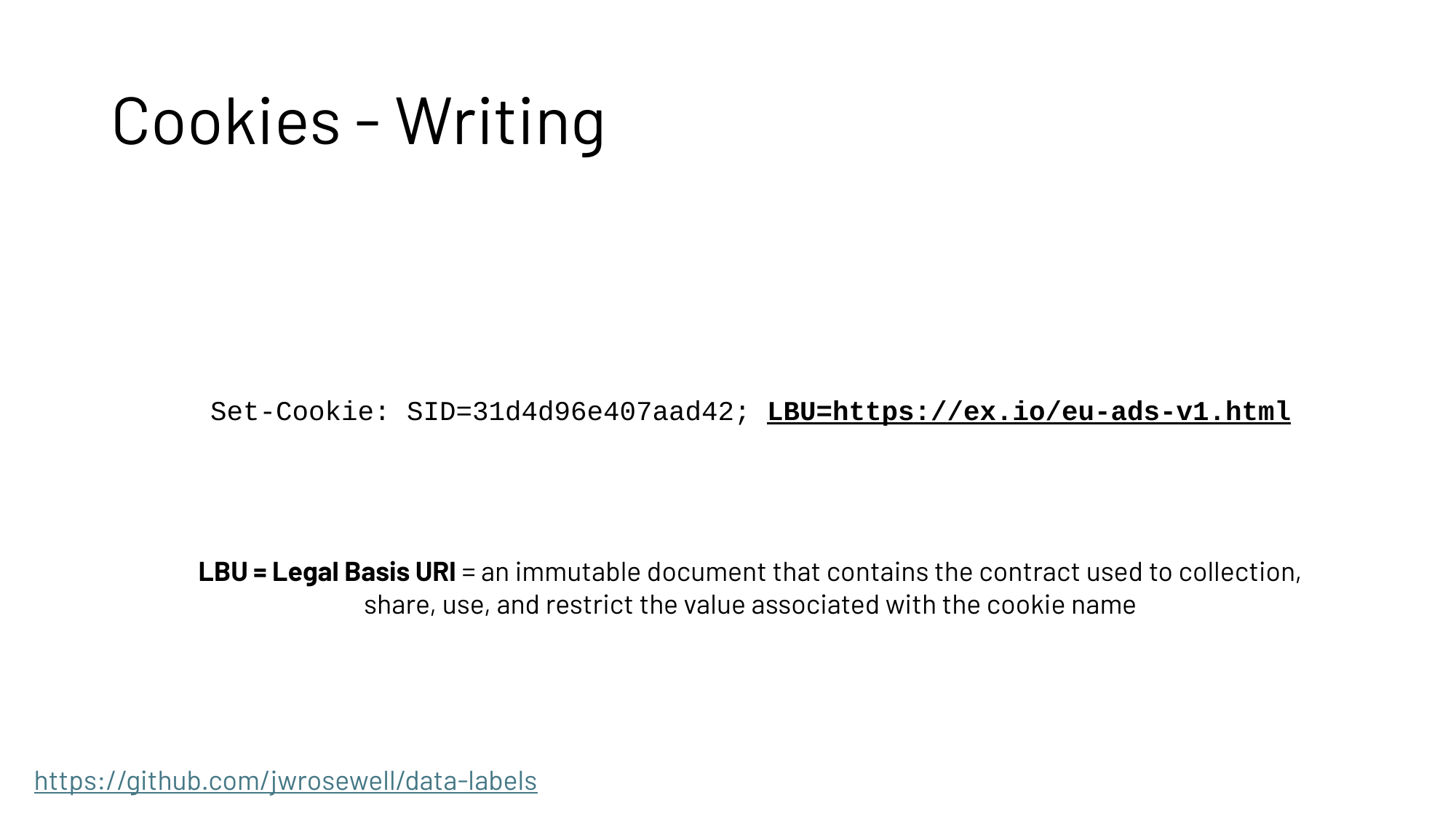

# Cookies - Writing
Set-Cookie: SID=31d4d96e407aad42; LBU=https://ex.io/eu-ads-v1.html
LBU = Legal Basis URI = an immutable document that contains the contract used to collection, share, use, and restrict the value associated with the cookie name